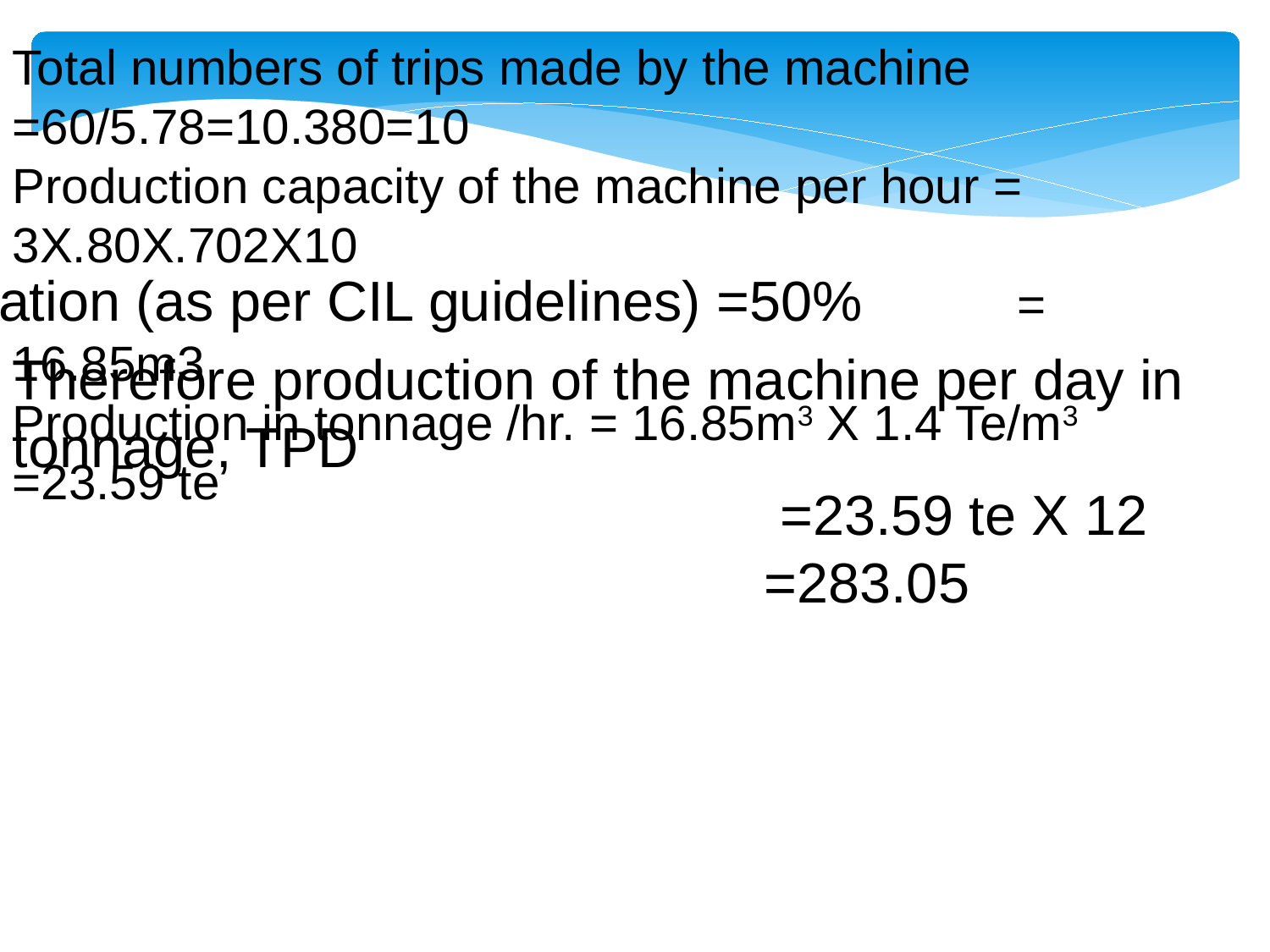

Total numbers of trips made by the machine =60/5.78=10.380=10
Production capacity of the machine per hour = 3X.80X.702X10
                                                                         = 16.85m3
Production in tonnage /hr. = 16.85m3 X 1.4 Te/m3 =23.59 te
Utilization (as per CIL guidelines) =50%
Therefore production of the machine per day in tonnage, TPD
                                                 =23.59 te X 12
                                                =283.05